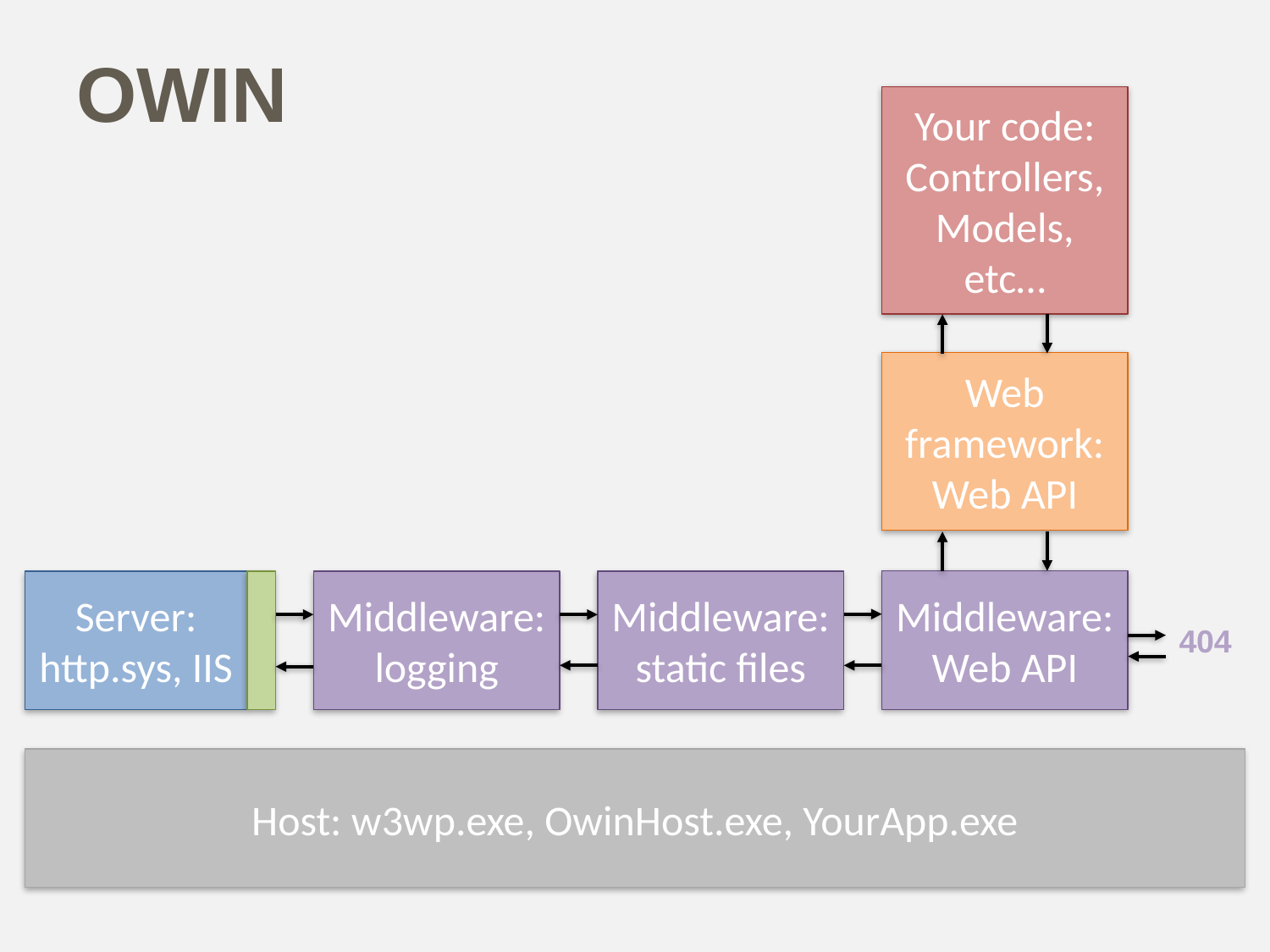

# OWIN
Your code: Controllers, Models, etc…
Web framework: Web API
Middleware: Web API

Server:
http.sys, IIS
Middleware: logging
Middleware: static files
404
Host: w3wp.exe, OwinHost.exe, YourApp.exe